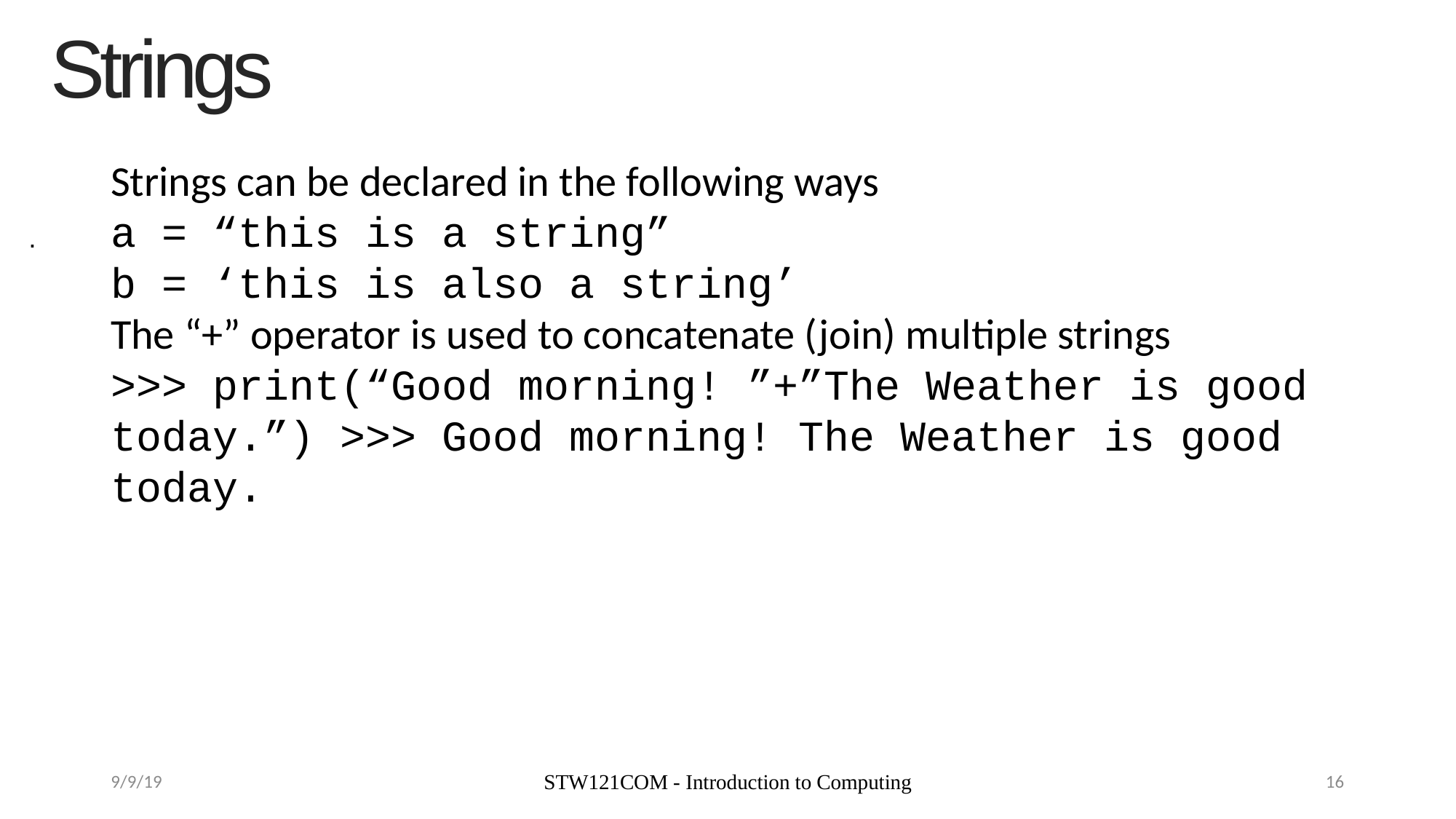

Strings

Strings can be declared in the following ways
a = “this is a string”
b = ‘this is also a string’
The “+” operator is used to concatenate (join) multiple strings
>>> print(“Good morning! ”+”The Weather is good today.”) >>> Good morning! The Weather is good today.
.
9/9/19
STW121COM - Introduction to Computing
16